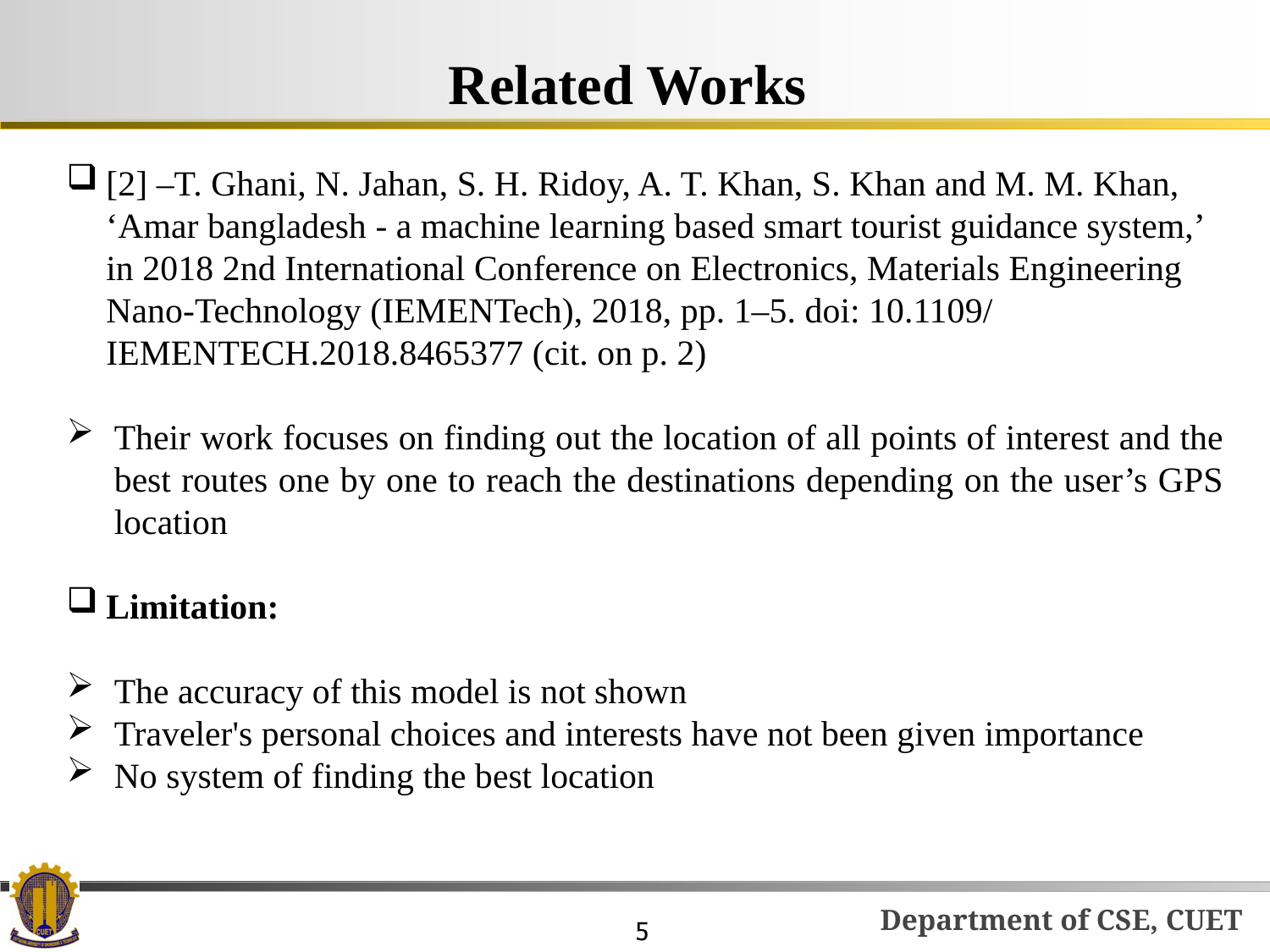

Related Works
[2] –T. Ghani, N. Jahan, S. H. Ridoy, A. T. Khan, S. Khan and M. M. Khan, ‘Amar bangladesh - a machine learning based smart tourist guidance system,’ in 2018 2nd International Conference on Electronics, Materials Engineering Nano-Technology (IEMENTech), 2018, pp. 1–5. doi: 10.1109/ IEMENTECH.2018.8465377 (cit. on p. 2)

Their work focuses on finding out the location of all points of interest and the best routes one by one to reach the destinations depending on the user’s GPS location

Limitation:

The accuracy of this model is not shown
Traveler's personal choices and interests have not been given importance
No system of finding the best location